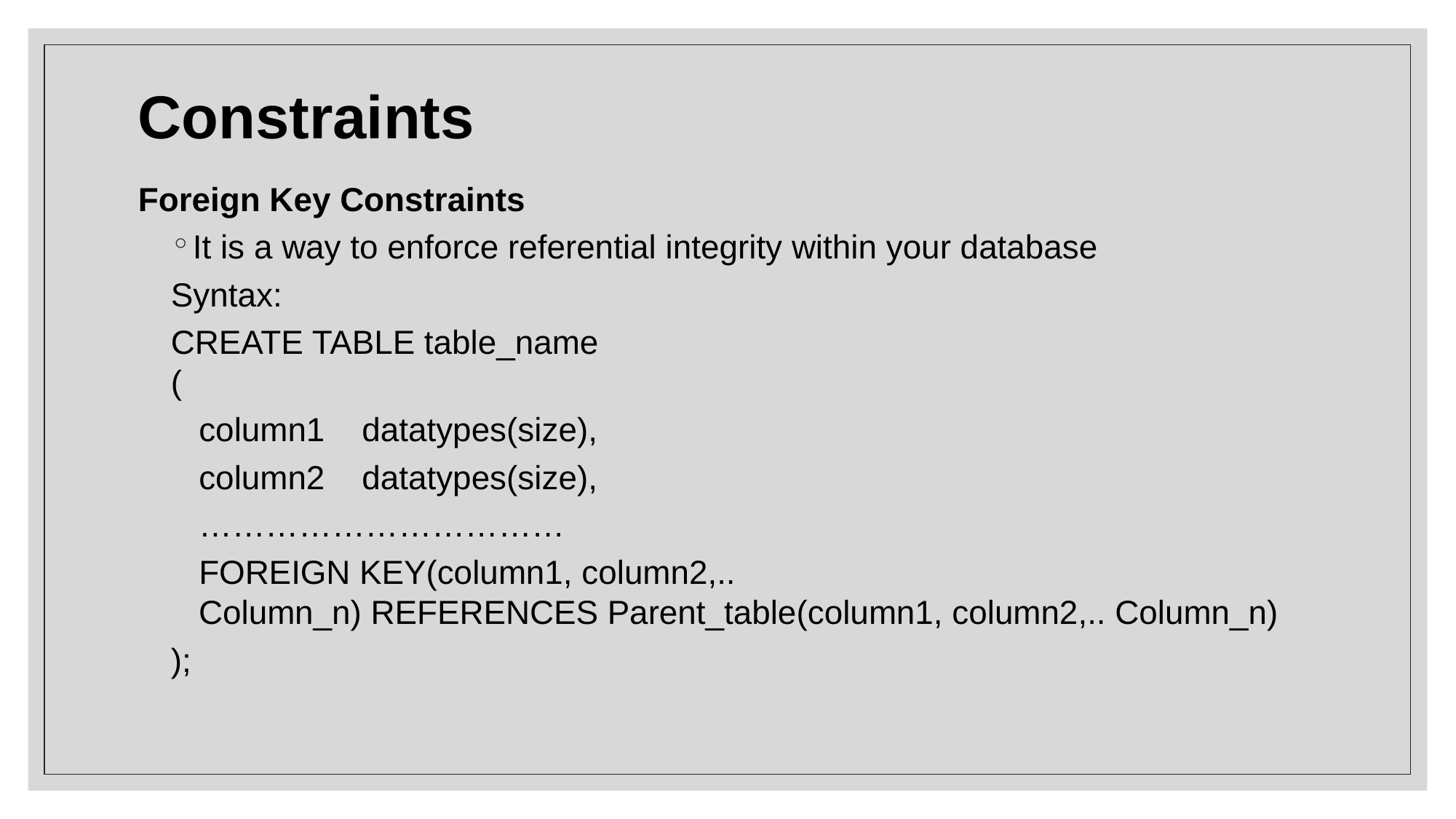

# Constraints
Foreign Key Constraints
It is a way to enforce referential integrity within your database
Syntax:
CREATE TABLE table_name
(
   column1    datatypes(size),
   column2    datatypes(size),
   ……………………………
   FOREIGN KEY(column1, column2,..
   Column_n) REFERENCES Parent_table(column1, column2,.. Column_n)
);